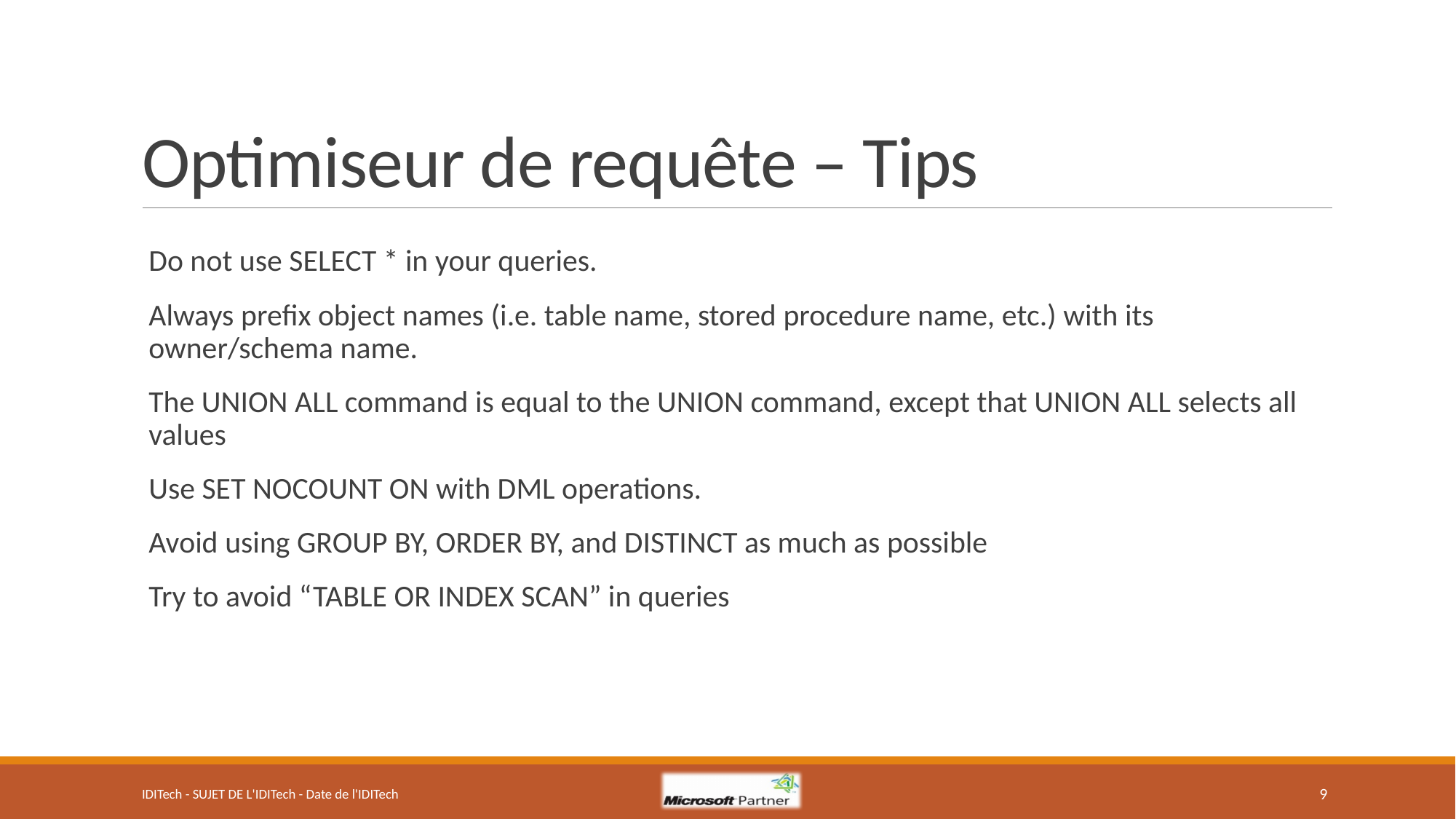

# Optimiseur de requête – Tips
Do not use SELECT * in your queries.
Always prefix object names (i.e. table name, stored procedure name, etc.) with its owner/schema name.
The UNION ALL command is equal to the UNION command, except that UNION ALL selects all values
Use SET NOCOUNT ON with DML operations.
Avoid using GROUP BY, ORDER BY, and DISTINCT as much as possible
Try to avoid “TABLE OR INDEX SCAN” in queries

IDITech - SUJET DE L'IDITech - Date de l'IDITech
9